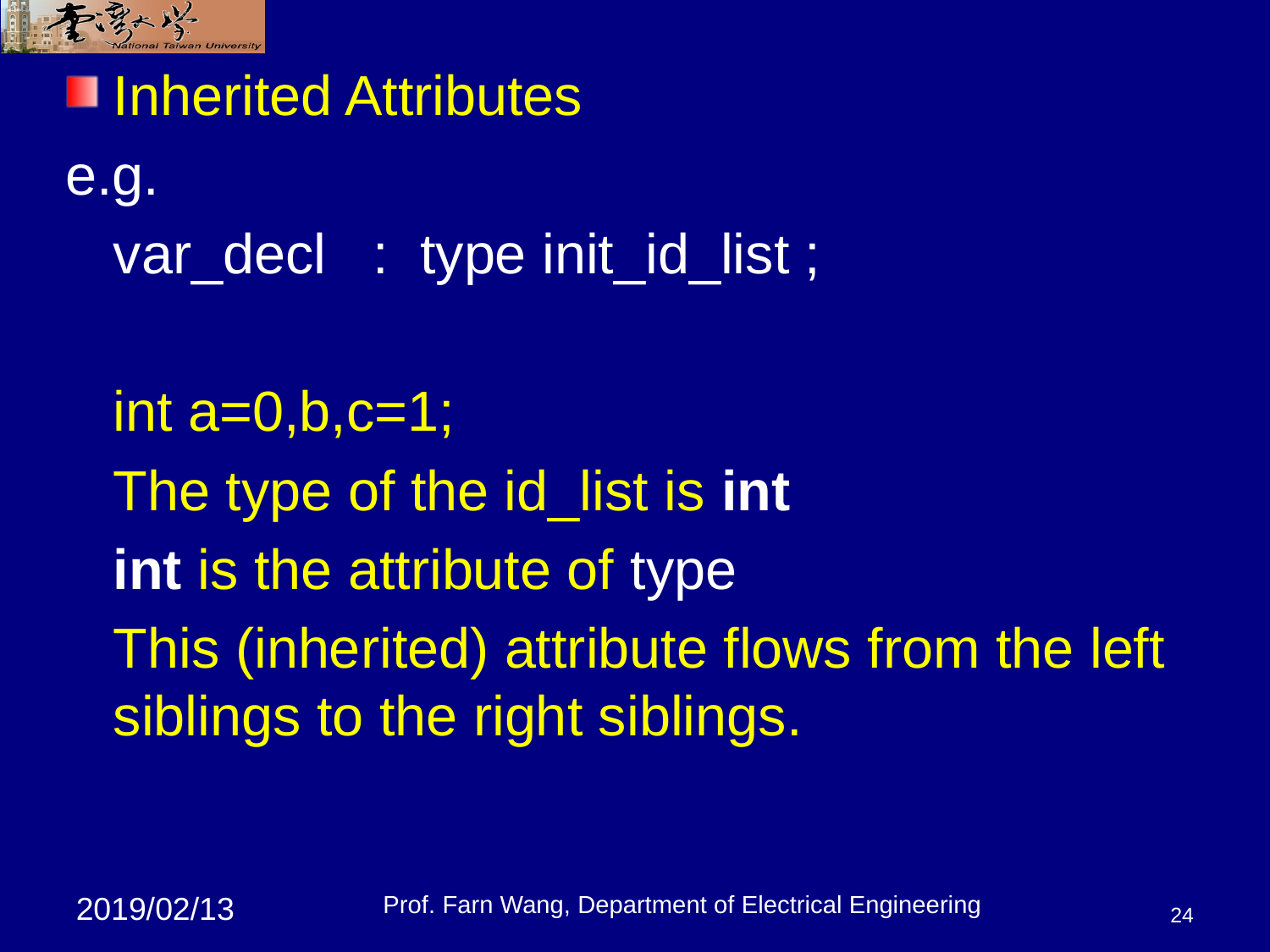

Inherited Attributes
e.g.
	var_decl   :  type init_id_list ;

	int a=0,b,c=1;
	The type of the id_list is int
	int is the attribute of type
	This (inherited) attribute flows from the left siblings to the right siblings.

Prof. Farn Wang, Department of Electrical Engineering
24